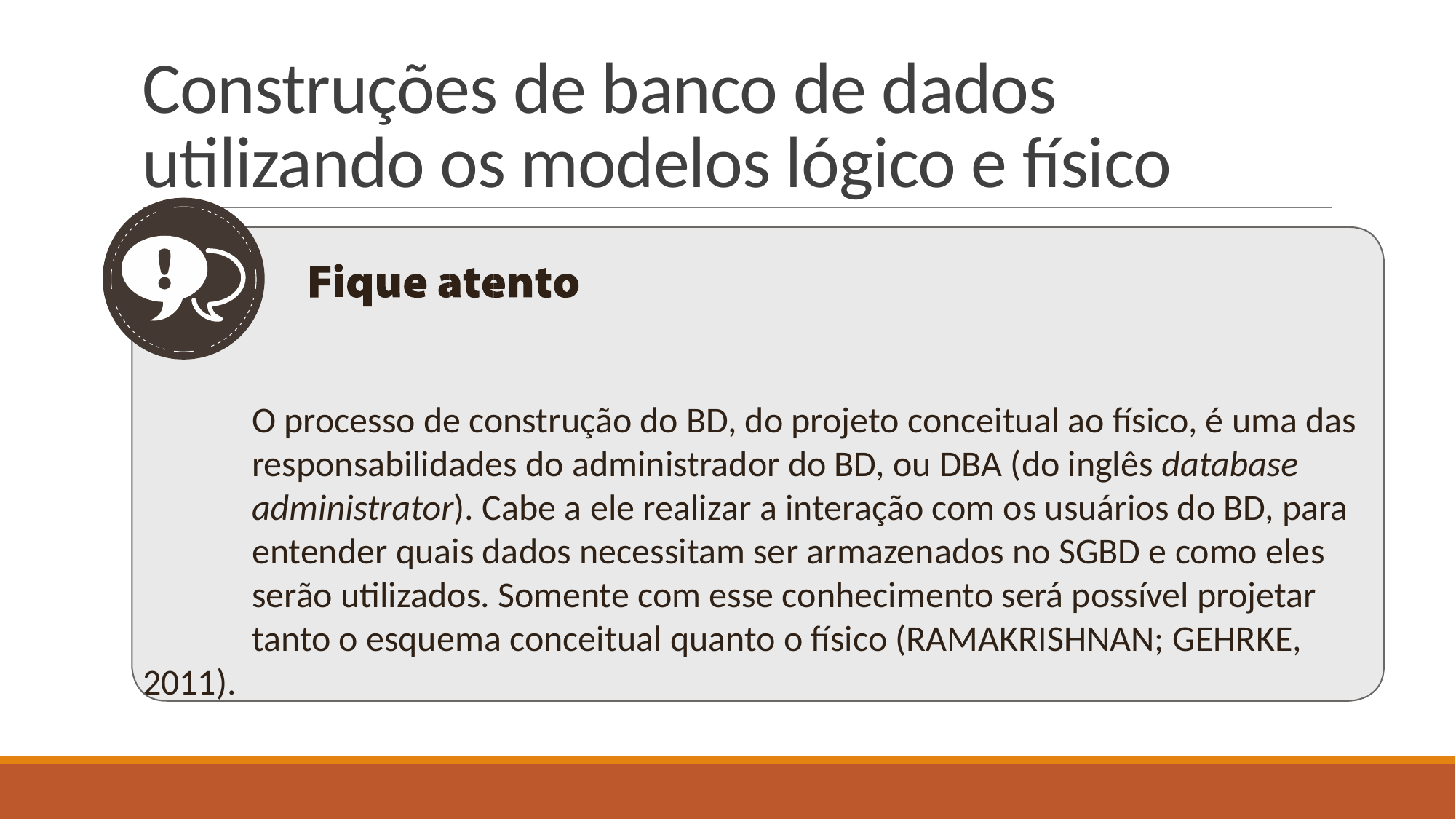

# Construções de banco de dados utilizando os modelos lógico e físico

	O processo de construção do BD, do projeto conceitual ao físico, é uma das
	responsabilidades do administrador do BD, ou DBA (do inglês database
	administrator). Cabe a ele realizar a interação com os usuários do BD, para
	entender quais dados necessitam ser armazenados no SGBD e como eles
	serão utilizados. Somente com esse conhecimento será possível projetar
	tanto o esquema conceitual quanto o físico (RAMAKRISHNAN; GEHRKE, 2011).